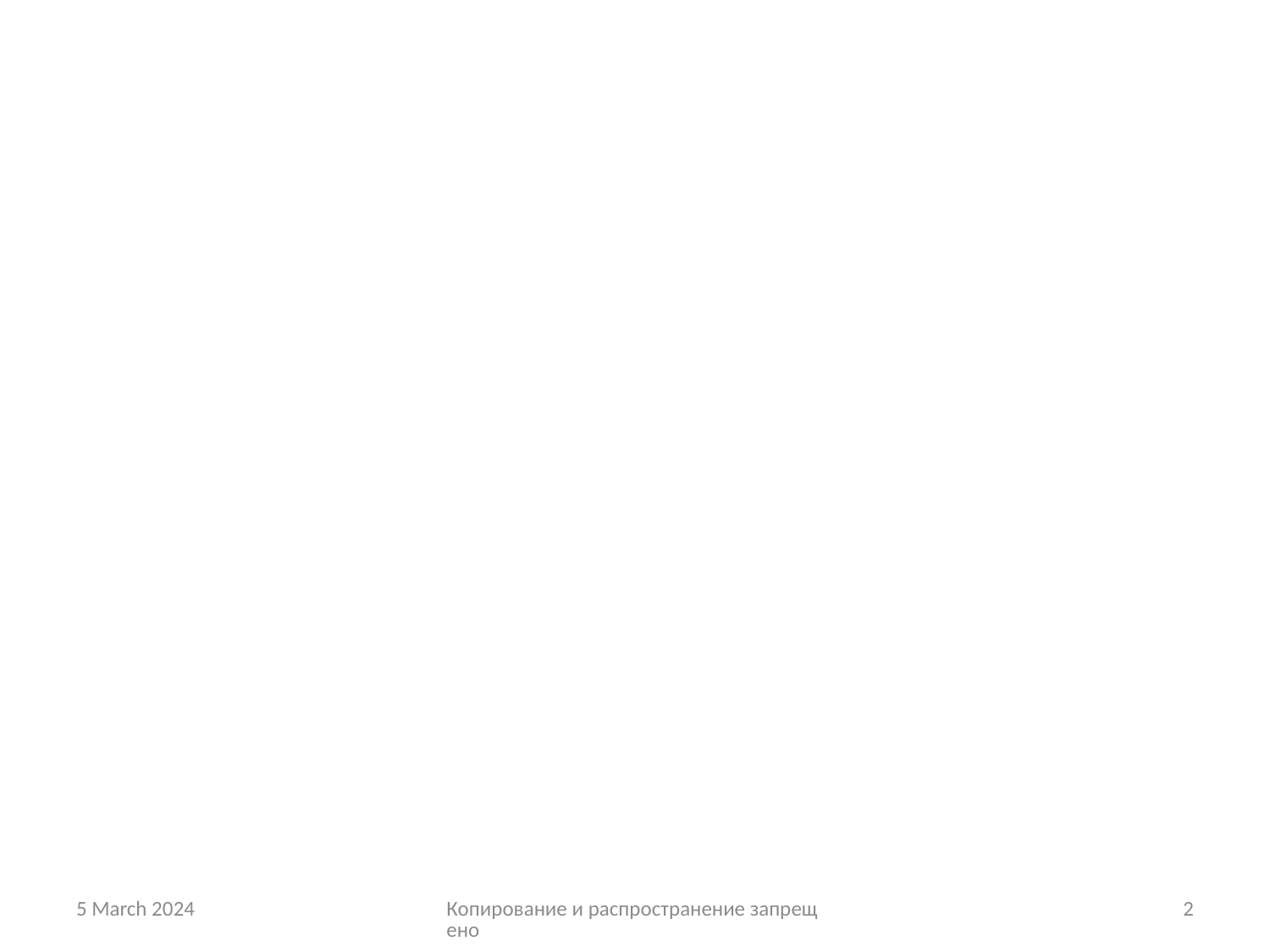

#

5 March 2024
Копирование и распространение запрещено
2